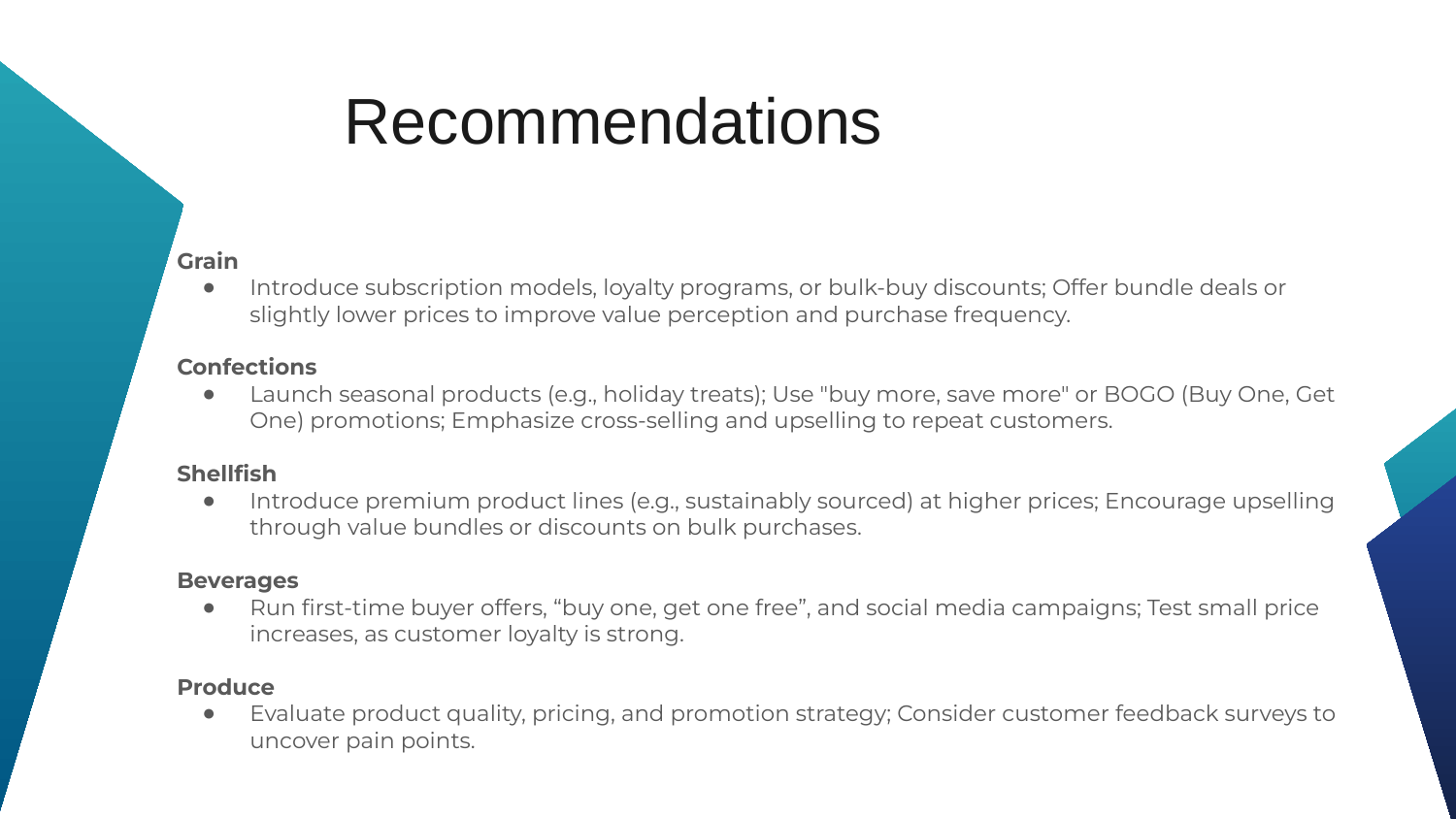

Recommendations
Grain
Introduce subscription models, loyalty programs, or bulk-buy discounts; Offer bundle deals or slightly lower prices to improve value perception and purchase frequency.

Confections
Launch seasonal products (e.g., holiday treats); Use "buy more, save more" or BOGO (Buy One, Get One) promotions; Emphasize cross-selling and upselling to repeat customers.

Shellfish
Introduce premium product lines (e.g., sustainably sourced) at higher prices; Encourage upselling through value bundles or discounts on bulk purchases.

Beverages
Run first-time buyer offers, “buy one, get one free”, and social media campaigns; Test small price increases, as customer loyalty is strong.

Produce
Evaluate product quality, pricing, and promotion strategy; Consider customer feedback surveys to uncover pain points.